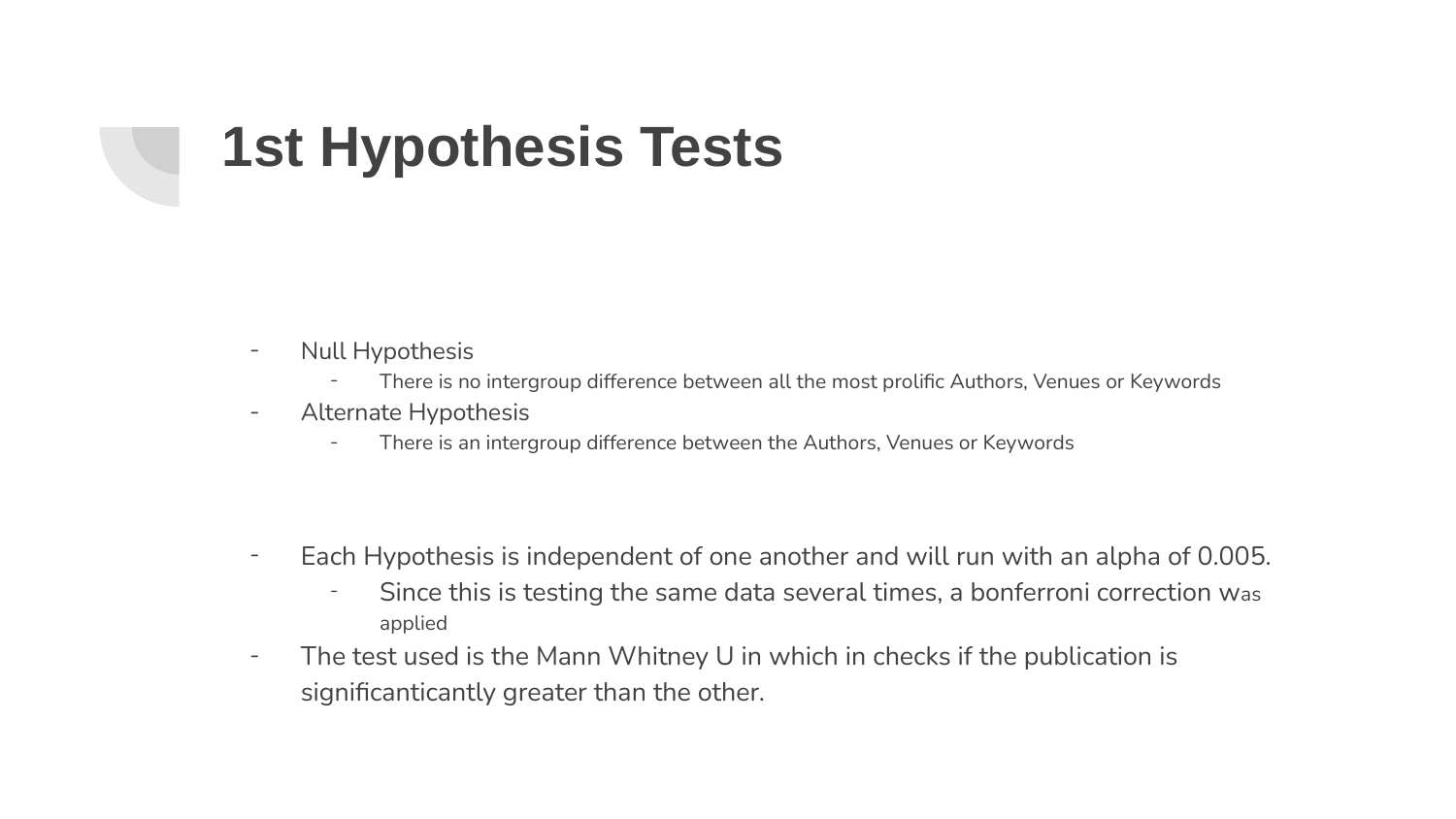

# 1st Hypothesis Tests
Null Hypothesis
There is no intergroup difference between all the most prolific Authors, Venues or Keywords
Alternate Hypothesis
There is an intergroup difference between the Authors, Venues or Keywords

Each Hypothesis is independent of one another and will run with an alpha of 0.005.
Since this is testing the same data several times, a bonferroni correction was applied
The test used is the Mann Whitney U in which in checks if the publication is significanticantly greater than the other.